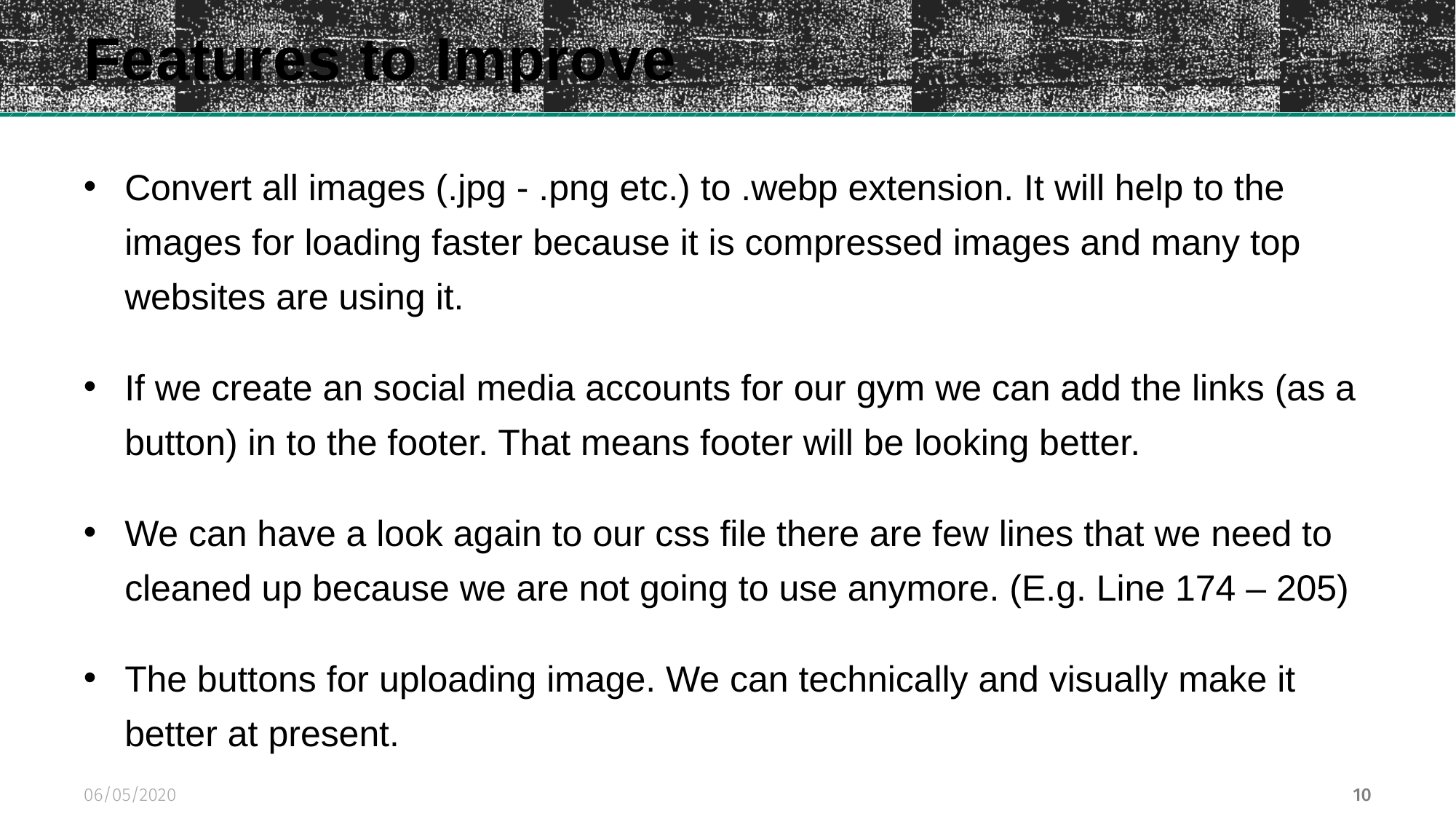

# Features to Improve
Convert all images (.jpg - .png etc.) to .webp extension. It will help to the images for loading faster because it is compressed images and many top websites are using it.
If we create an social media accounts for our gym we can add the links (as a button) in to the footer. That means footer will be looking better.
We can have a look again to our css file there are few lines that we need to cleaned up because we are not going to use anymore. (E.g. Line 174 – 205)
The buttons for uploading image. We can technically and visually make it better at present.
06/05/2020
10